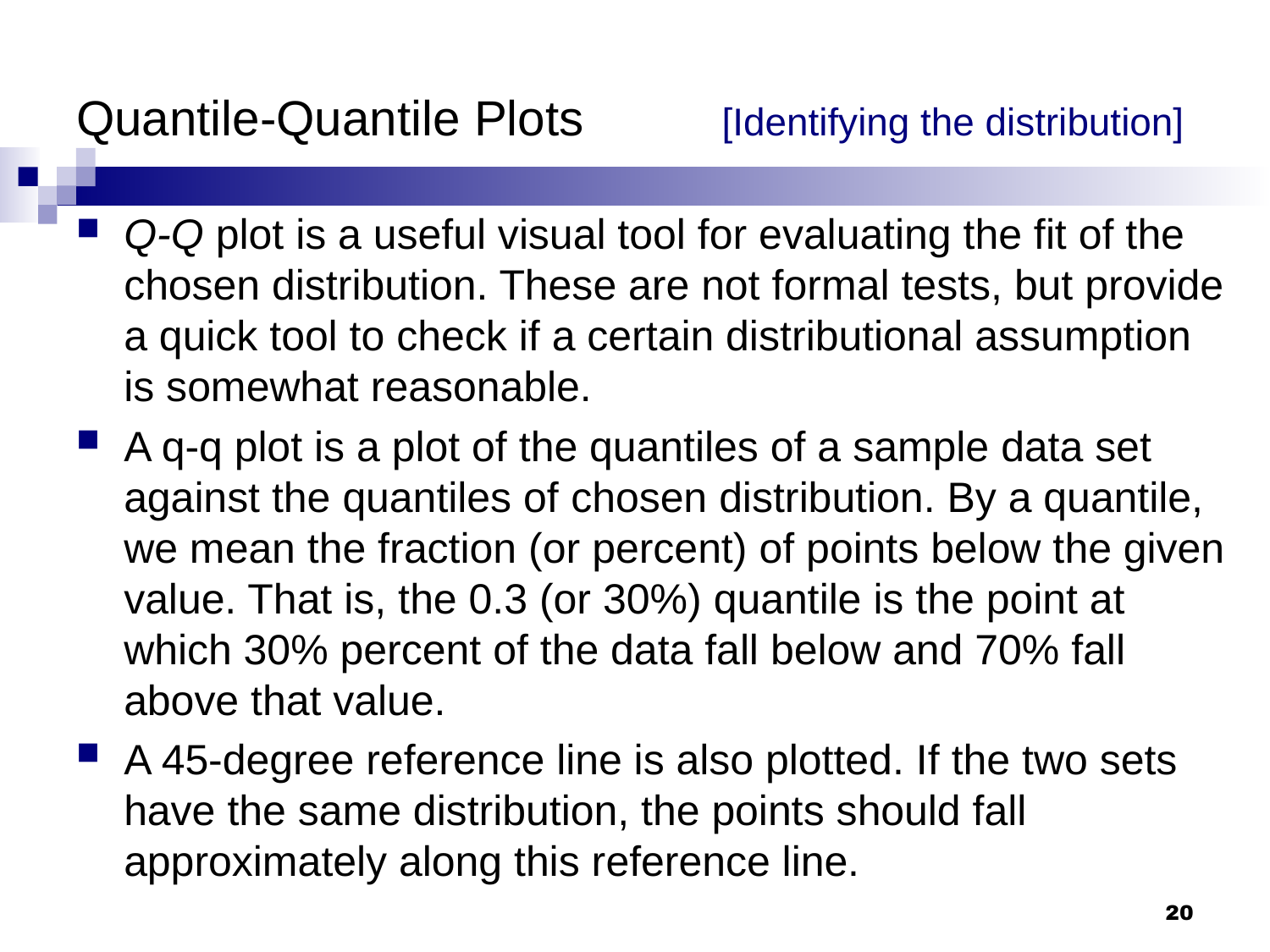

# Quantile-Quantile Plots	 [Identifying the distribution]
Q-Q plot is a useful visual tool for evaluating the fit of the chosen distribution. These are not formal tests, but provide a quick tool to check if a certain distributional assumption is somewhat reasonable.
A q-q plot is a plot of the quantiles of a sample data set against the quantiles of chosen distribution. By a quantile, we mean the fraction (or percent) of points below the given value. That is, the 0.3 (or 30%) quantile is the point at which 30% percent of the data fall below and 70% fall above that value.
A 45-degree reference line is also plotted. If the two sets have the same distribution, the points should fall approximately along this reference line.

20